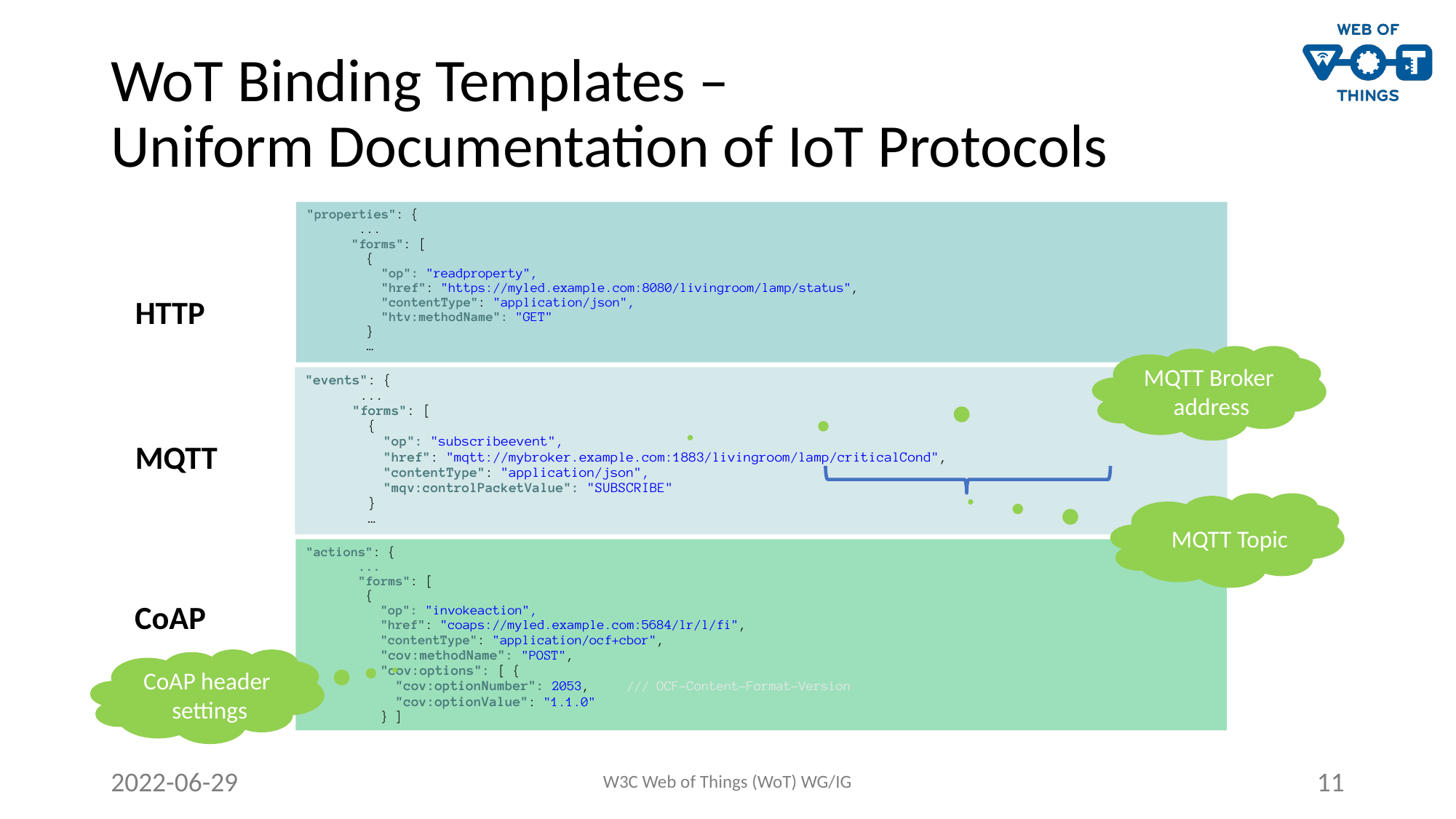

# WoT Binding Templates – Uniform Documentation of IoT Protocols
"properties": {
       ...
      "forms": [
        {
          "op": "readproperty",
          "href": "https://myled.example.com:8080/livingroom/lamp/status",
          "contentType": "application/json",
          "htv:methodName": "GET"
        }
        …

HTTP

MQTT Broker
address
"events": {
       ...
      "forms": [
        {
          "op": "subscribeevent",
          "href": "mqtt://mybroker.example.com:1883/livingroom/lamp/criticalCond",
          "contentType": "application/json",
          "mqv:controlPacketValue": "SUBSCRIBE"
        }
        …
MQTT
MQTT Topic
"actions": {
       ...
       "forms": [
        {
          "op": "invokeaction",
          "href": "coaps://myled.example.com:5684/lr/l/fi",
          "contentType": "application/ocf+cbor",
          "cov:methodName": "POST",
          "cov:options": [ {
            "cov:optionNumber": 2053, 	/// OCF-Content-Format-Version
            "cov:optionValue": "1.1.0"
          } ]
CoAP
CoAP header
settings
2022-06-29
W3C Web of Things (WoT) WG/IG
11